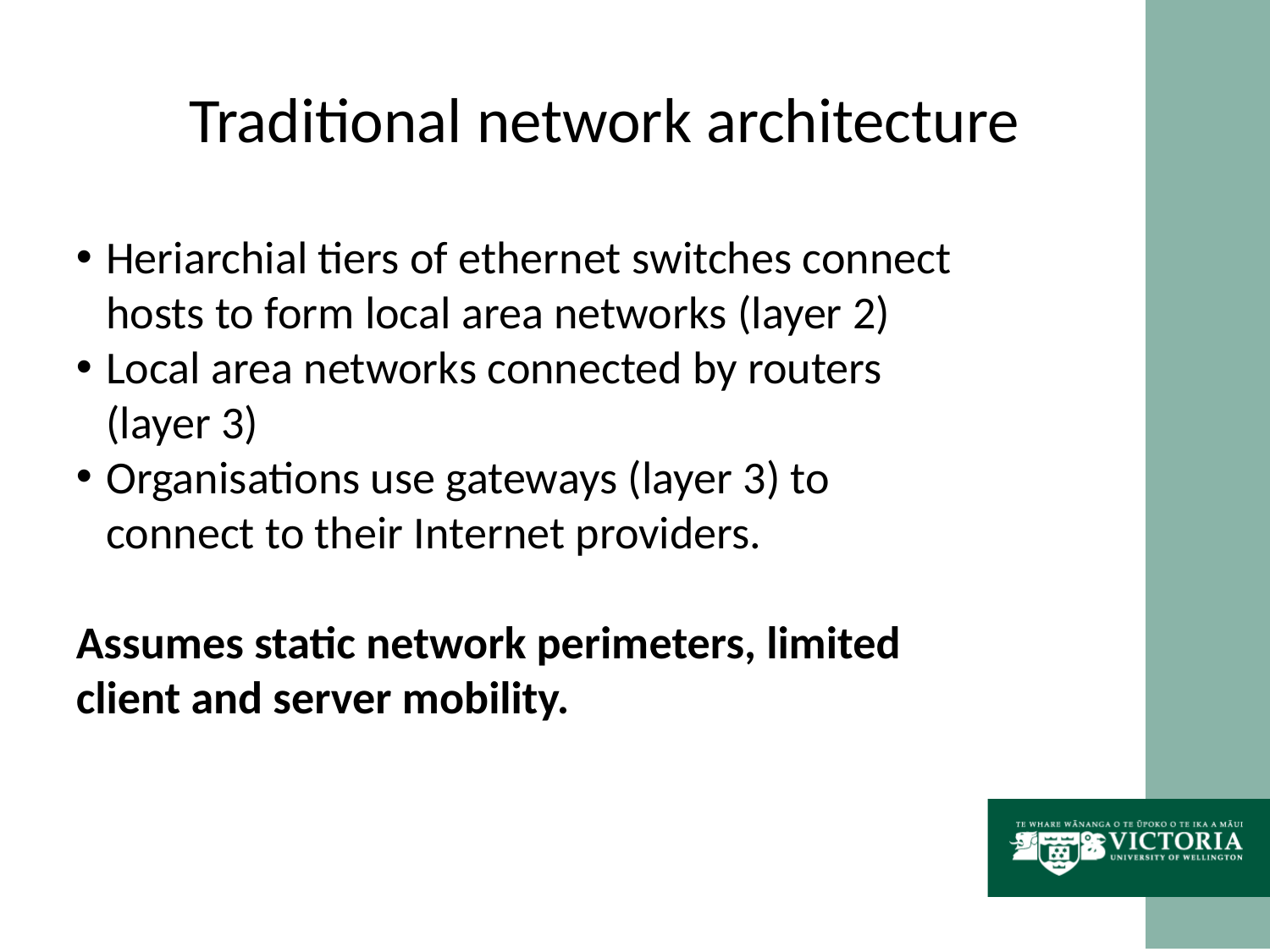

Traditional network architecture
Heriarchial tiers of ethernet switches connect hosts to form local area networks (layer 2)
Local area networks connected by routers (layer 3)
Organisations use gateways (layer 3) to connect to their Internet providers.

Assumes static network perimeters, limited client and server mobility.